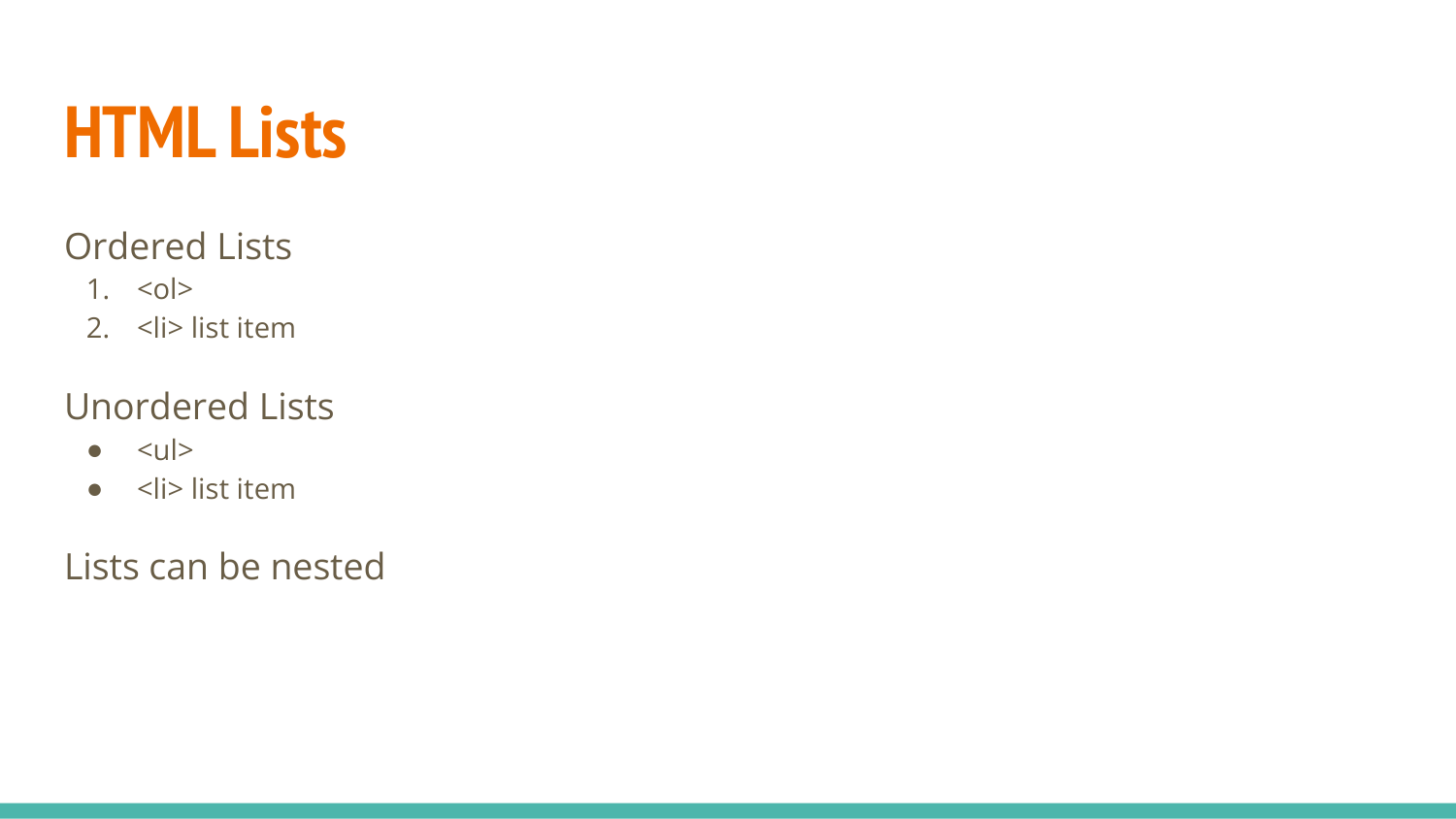

# HTML Lists
Ordered Lists
<ol>
<li> list item
Unordered Lists
<ul>
<li> list item
Lists can be nested